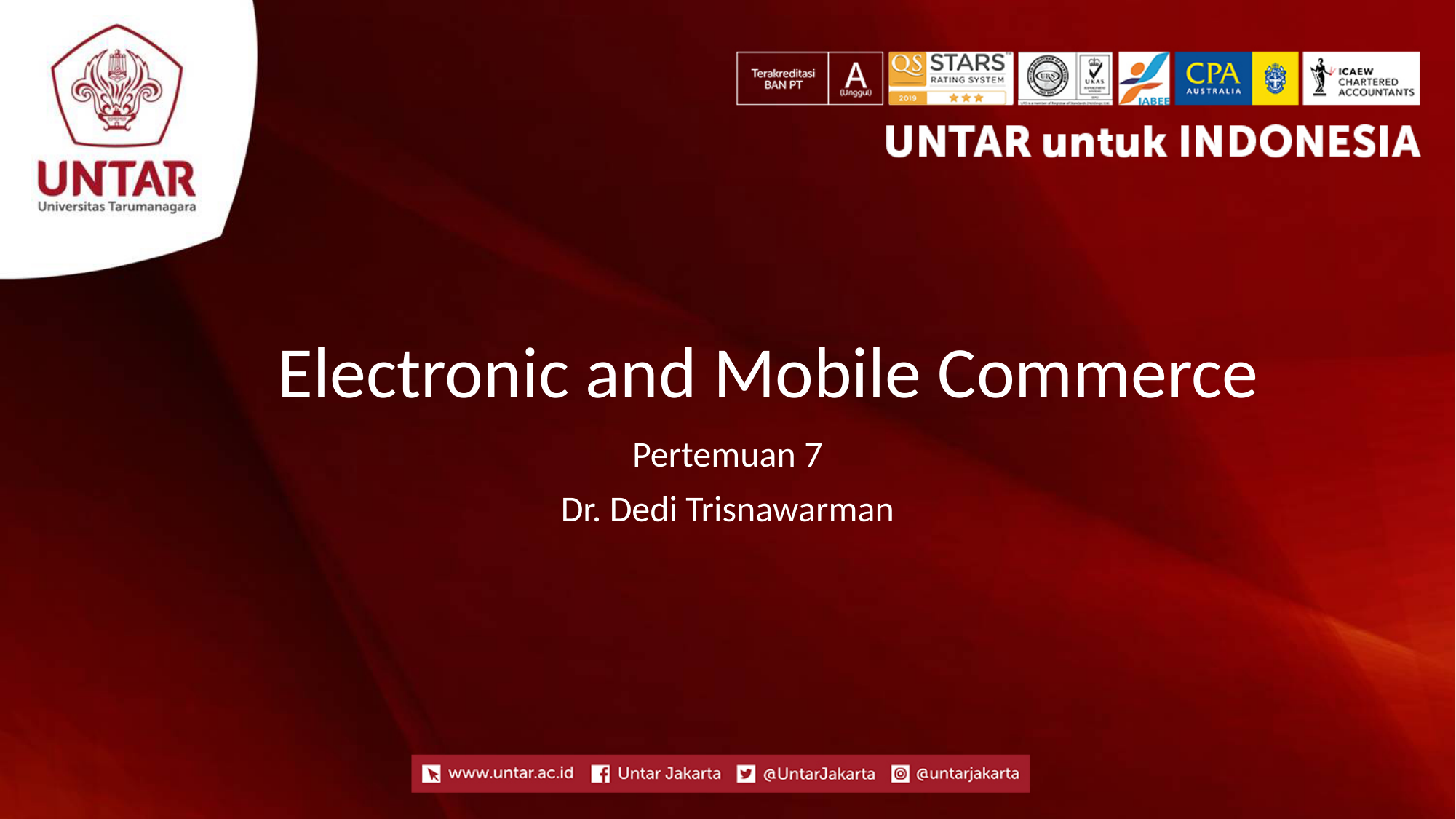

# Electronic and Mobile Commerce
Pertemuan 7
Dr. Dedi Trisnawarman